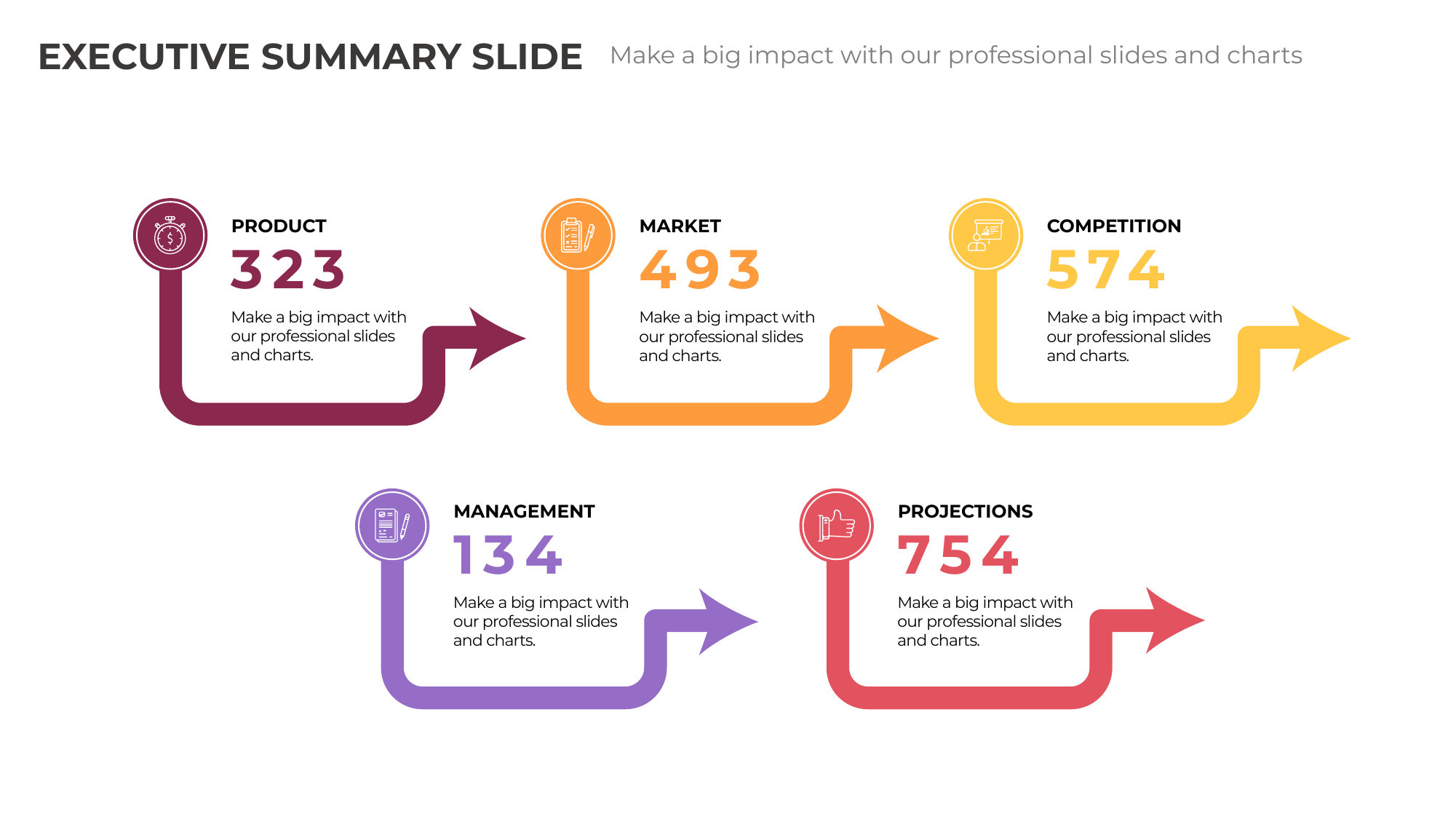

EXECUTIVE SUMMARY SLIDE
Make a big impact with our professional slides and charts
90%

PRODUCT
MARKET
COMPETITION

323
493
574

Make a big impact with our professional slides and charts.
Make a big impact with our professional slides and charts.
Make a big impact with our professional slides and charts.

MANAGEMENT
PROJECTIONS

134
754

Make a big impact with our professional slides and charts.
Make a big impact with our professional slides and charts.